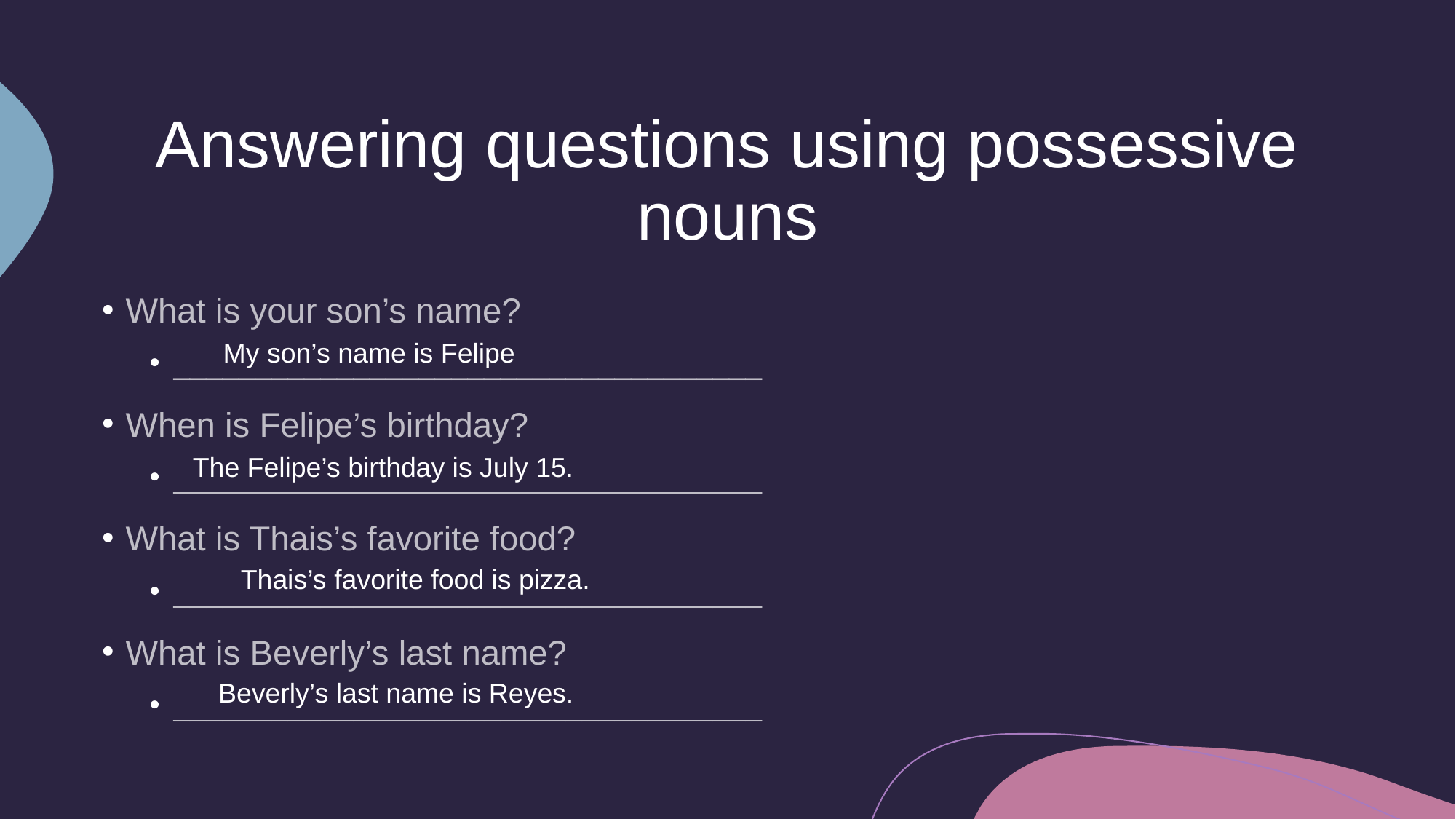

# Answering questions using possessive nouns
What is your son’s name?
____________________________________
When is Felipe’s birthday?
____________________________________
What is Thais’s favorite food?
____________________________________
What is Beverly’s last name?
____________________________________

My son’s name is Felipe
The Felipe’s birthday is July 15.
Thais’s favorite food is pizza.
Beverly’s last name is Reyes.